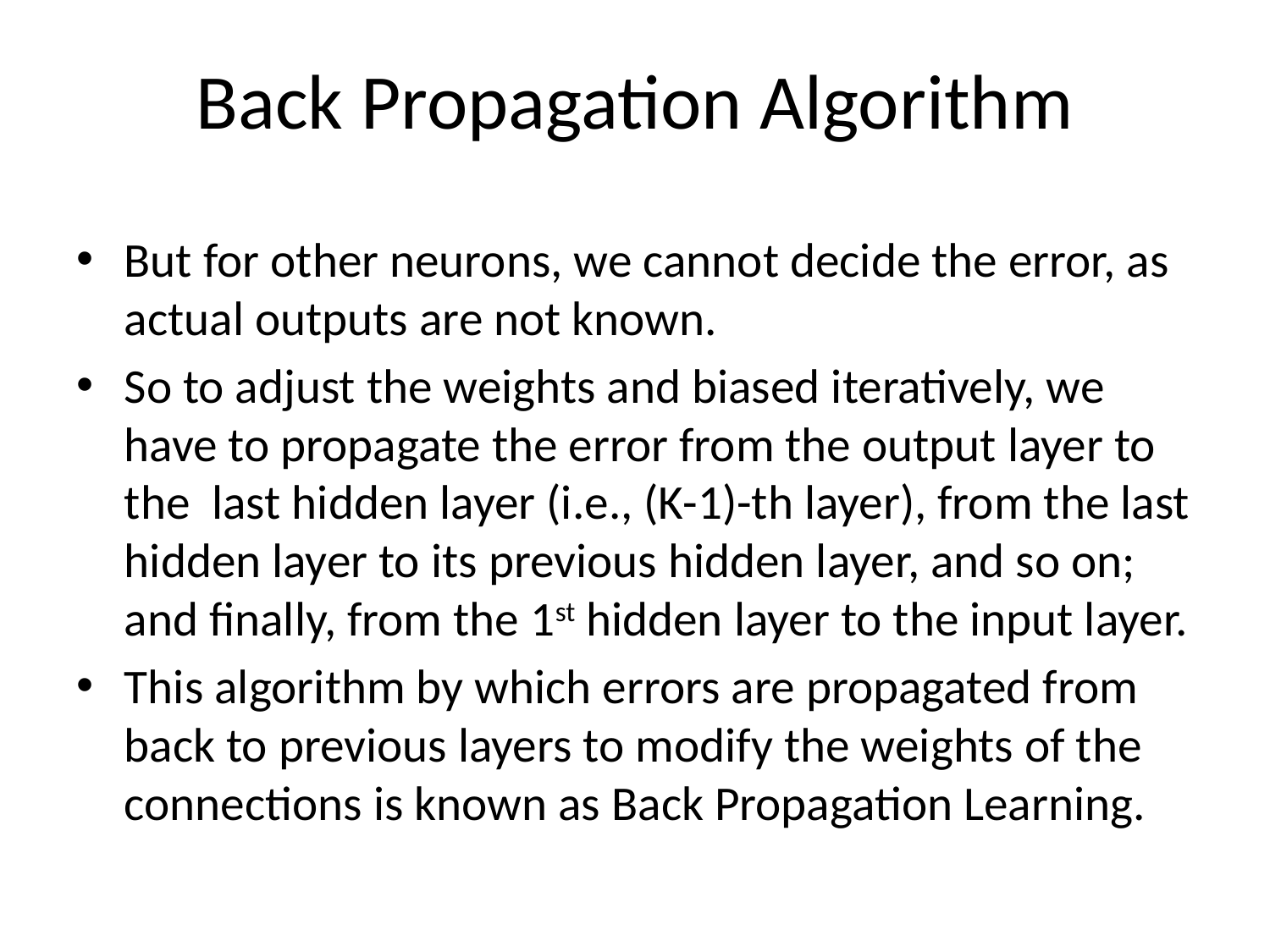

# Back Propagation Algorithm
But for other neurons, we cannot decide the error, as actual outputs are not known.
So to adjust the weights and biased iteratively, we have to propagate the error from the output layer to the  last hidden layer (i.e., (K-1)-th layer), from the last hidden layer to its previous hidden layer, and so on; and finally, from the 1st hidden layer to the input layer.
This algorithm by which errors are propagated from back to previous layers to modify the weights of the connections is known as Back Propagation Learning.